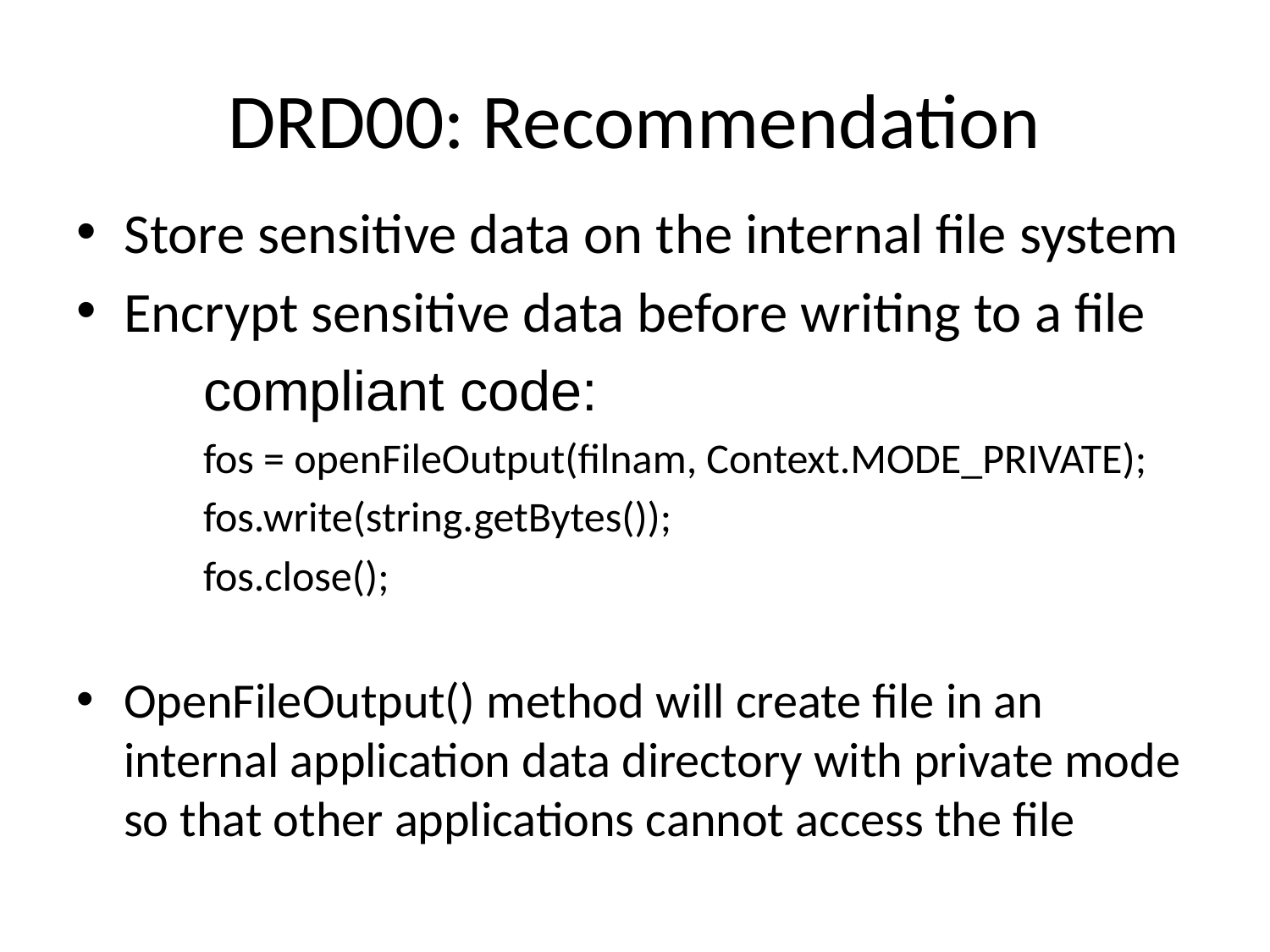

# DRD00: Recommendation
Store sensitive data on the internal file system
Encrypt sensitive data before writing to a file
	compliant code:
	fos = openFileOutput(filnam, Context.MODE_PRIVATE);
	fos.write(string.getBytes());
	fos.close();

OpenFileOutput() method will create file in an internal application data directory with private mode so that other applications cannot access the file